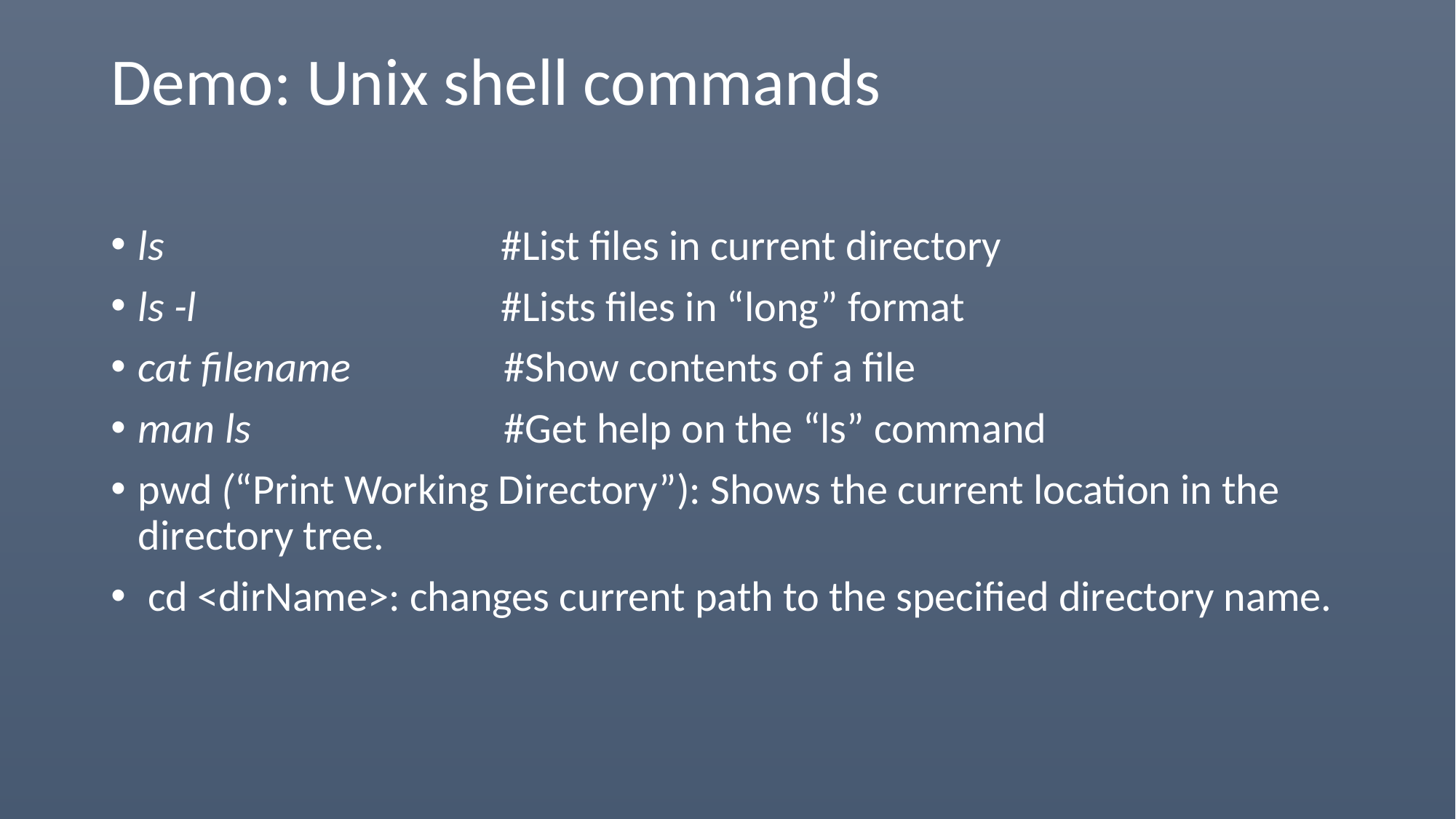

# Demo: Unix shell commands
ls 		               #List files in current directory
ls -l 		               #Lists files in “long” format
cat filename 	    #Show contents of a file
man ls 		    #Get help on the “ls” command
pwd (“Print Working Directory”): Shows the current location in the directory tree.
 cd <dirName>: changes current path to the specified directory name.